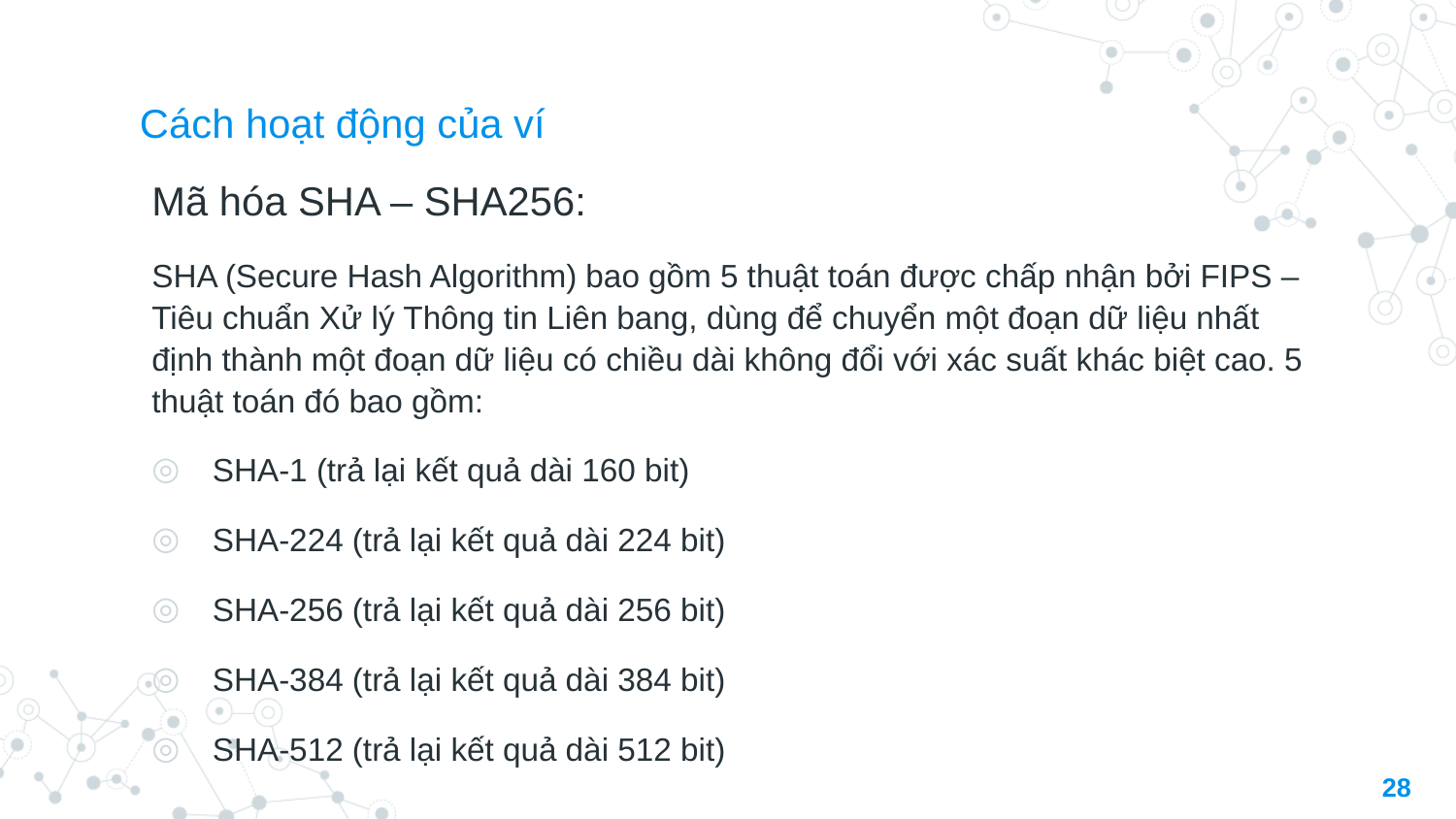

# Cách hoạt động của ví
Mã hóa SHA – SHA256:
SHA (Secure Hash Algorithm) bao gồm 5 thuật toán được chấp nhận bởi FIPS – Tiêu chuẩn Xử lý Thông tin Liên bang, dùng để chuyển một đoạn dữ liệu nhất định thành một đoạn dữ liệu có chiều dài không đổi với xác suất khác biệt cao. 5 thuật toán đó bao gồm:
SHA-1 (trả lại kết quả dài 160 bit)
SHA-224 (trả lại kết quả dài 224 bit)
SHA-256 (trả lại kết quả dài 256 bit)
SHA-384 (trả lại kết quả dài 384 bit)
SHA-512 (trả lại kết quả dài 512 bit)
28